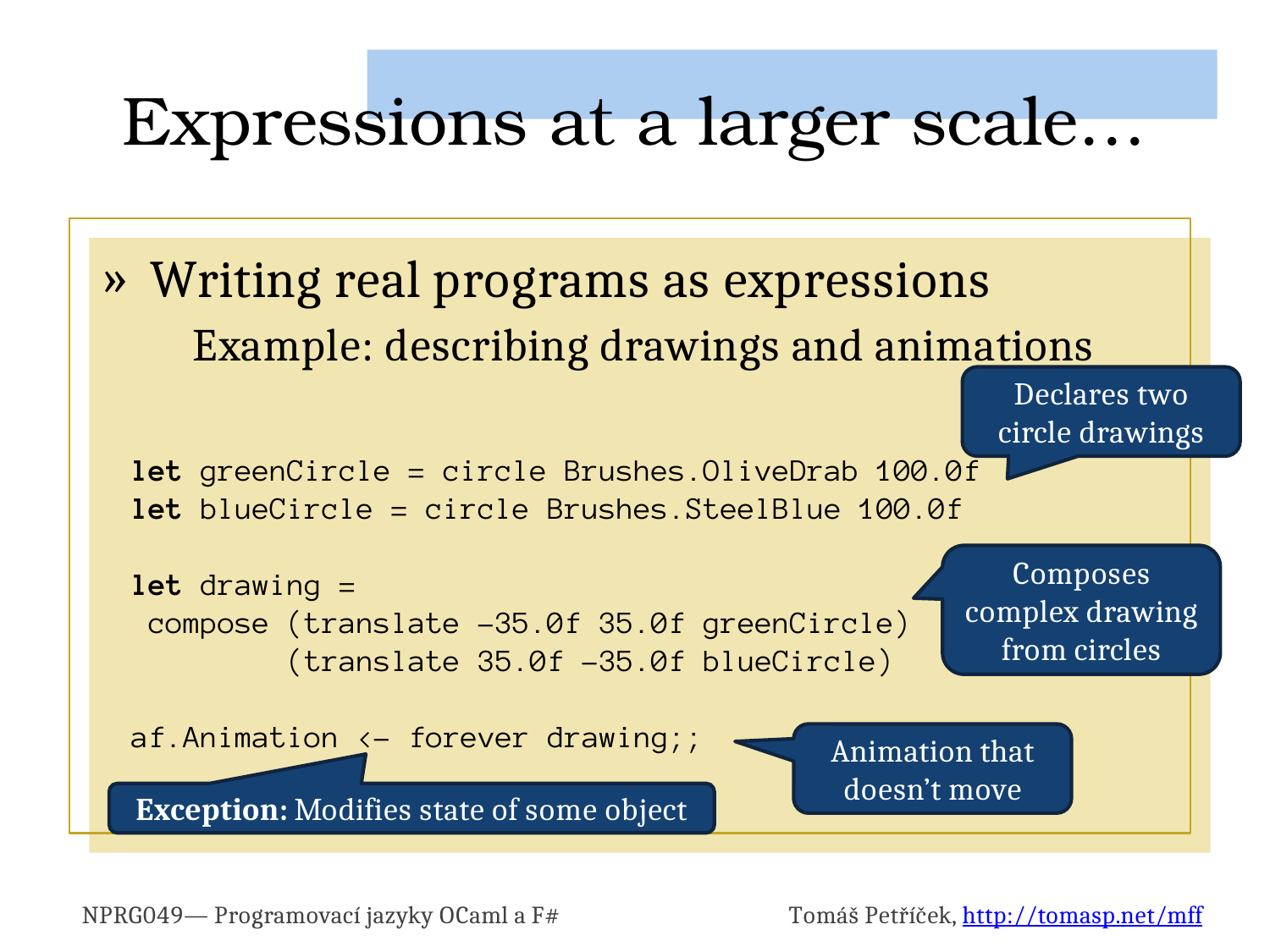

# Expressions at a larger scale…
Writing real programs as expressions
Example: describing drawings and animations
Declares two circle drawings
let greenCircle = circle Brushes.OliveDrab 100.0f
let blueCircle = circle Brushes.SteelBlue 100.0f

let drawing =
 compose (translate -35.0f 35.0f greenCircle)
         (translate 35.0f -35.0f blueCircle)

af.Animation <- forever drawing;;
Composes complex drawing from circles
Animation that doesn’t move
Exception: Modifies state of some object